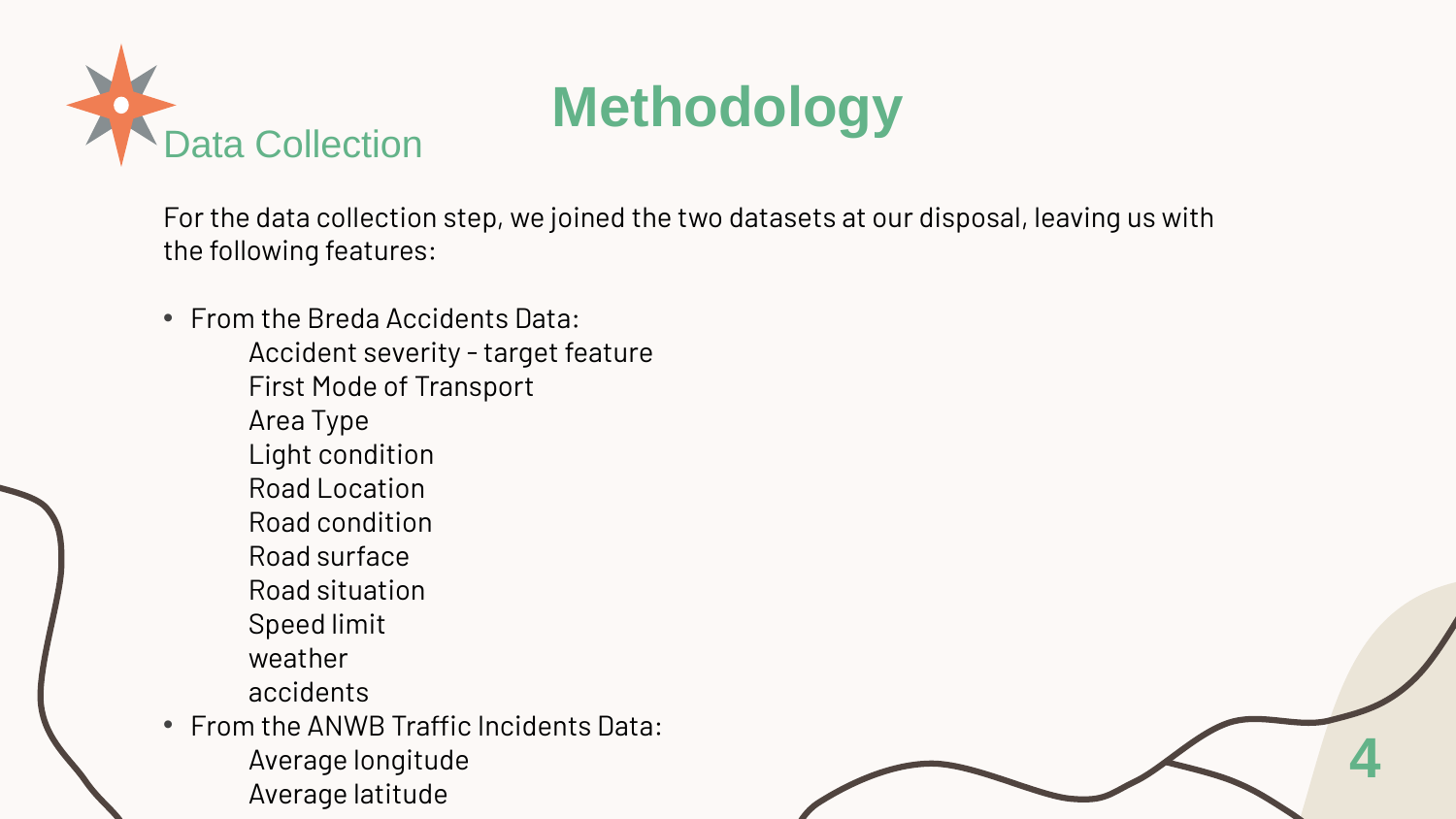

# Methodology
Data Collection

For the data collection step, we joined the two datasets at our disposal, leaving us with the following features:

From the Breda Accidents Data:
   Accident severity - target feature
   First Mode of Transport
   Area Type
   Light condition
   Road Location
   Road condition
   Road surface
   Road situation
   Speed limit
   weather
   accidents
From the ANWB Traffic Incidents Data:
   Average longitude
   Average latitude

4